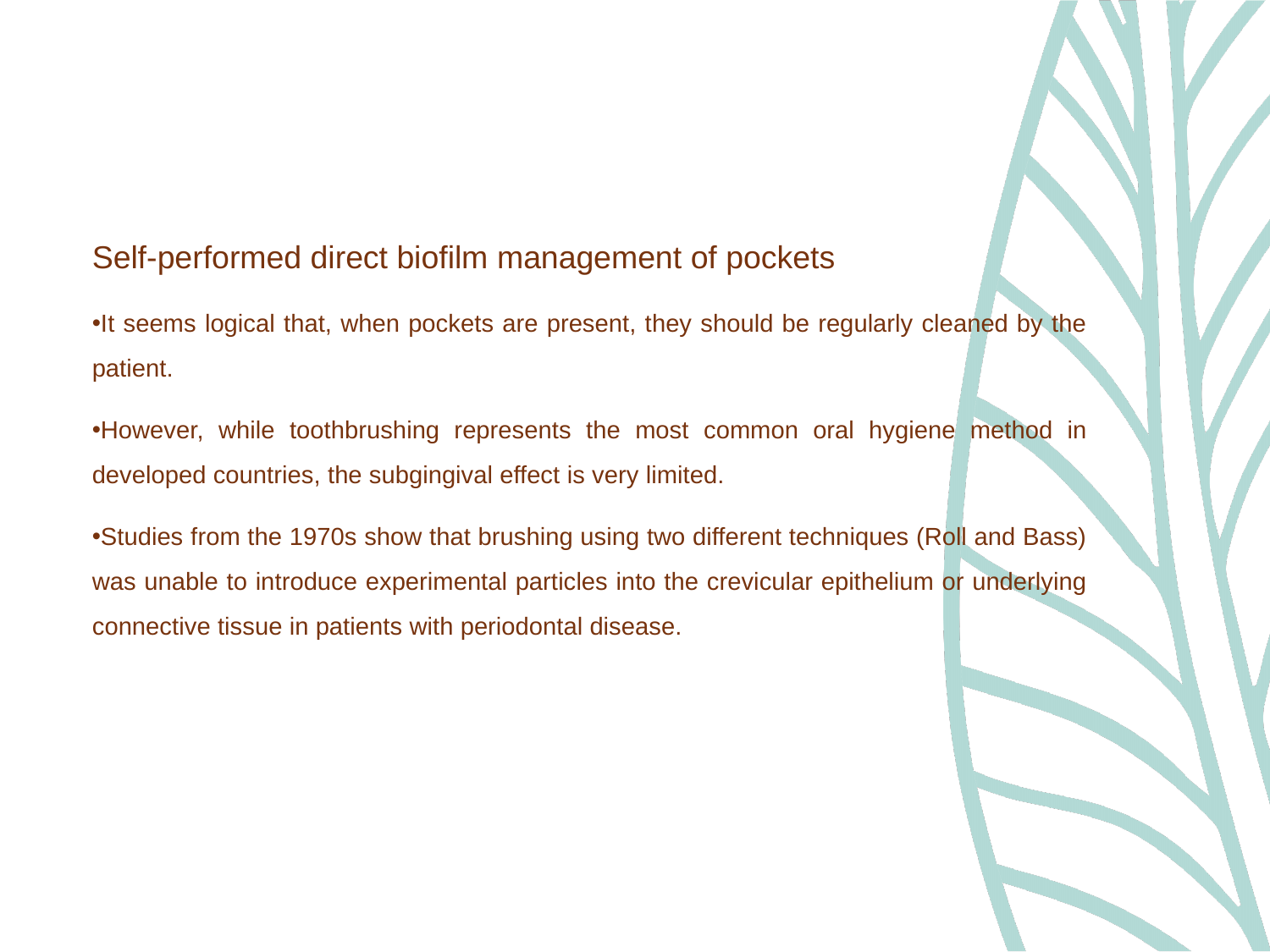

Self-performed direct biofilm management of pockets
It seems logical that, when pockets are present, they should be regularly cleaned by the patient.
However, while toothbrushing represents the most common oral hygiene method in developed countries, the subgingival effect is very limited.
Studies from the 1970s show that brushing using two different techniques (Roll and Bass) was unable to introduce experimental particles into the crevicular epithelium or underlying connective tissue in patients with periodontal disease.